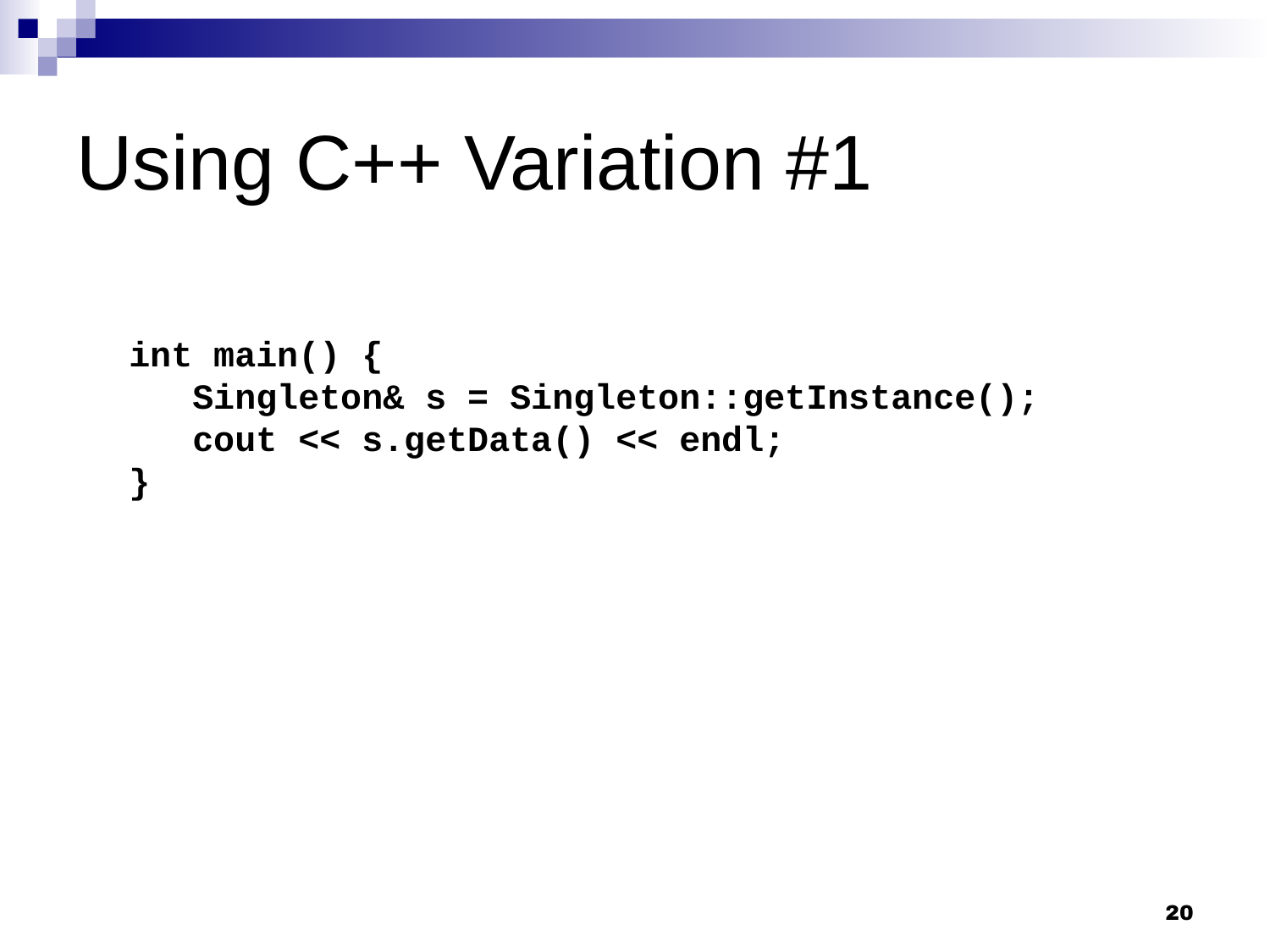

# Using C++ Variation #1
int main() {
   Singleton& s = Singleton::getInstance();
   cout << s.getData() << endl;
}

20